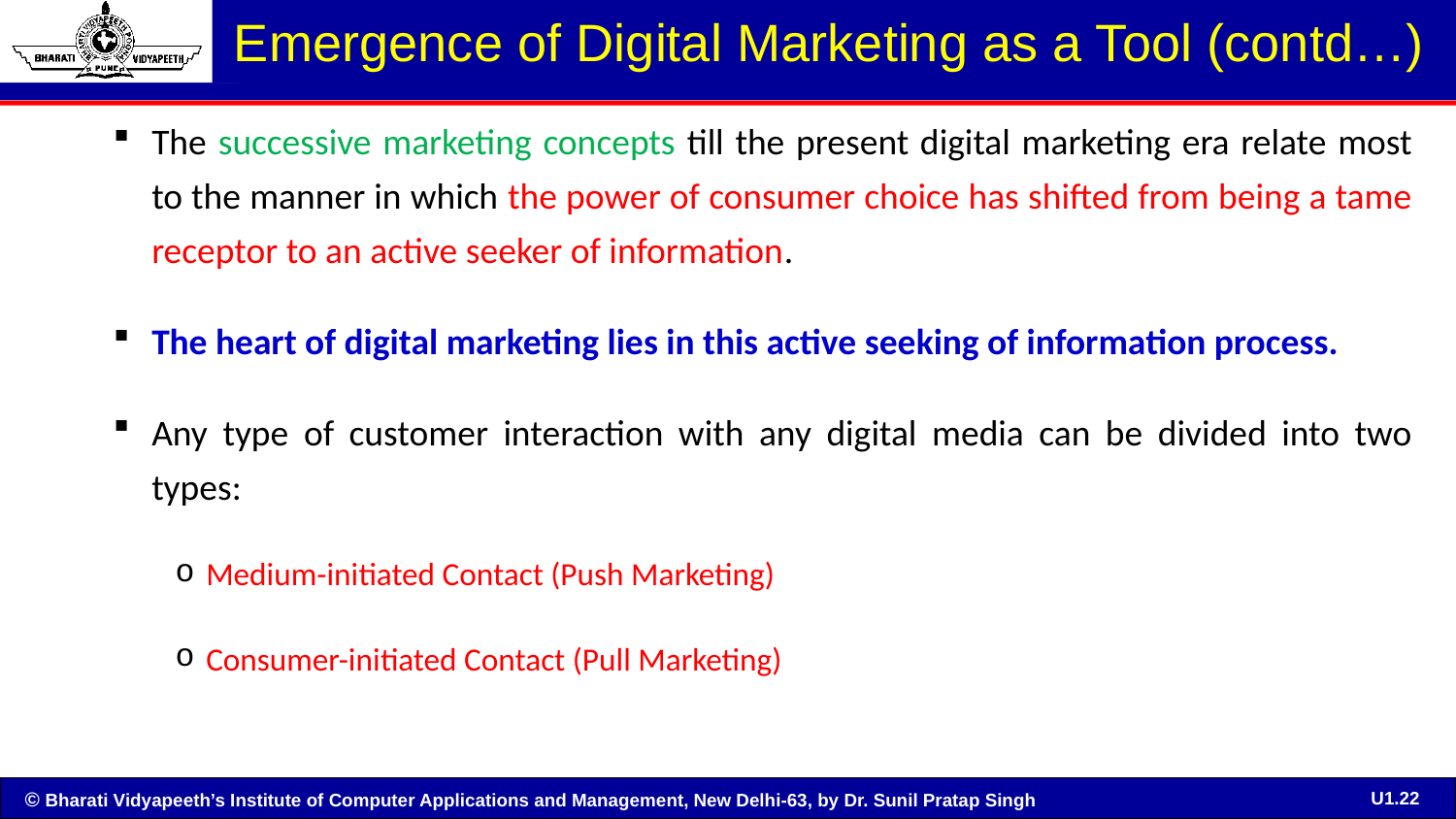

# Emergence of Digital Marketing as a Tool (contd…)
The successive marketing concepts till the present digital marketing era relate most to the manner in which the power of consumer choice has shifted from being a tame receptor to an active seeker of information.
The heart of digital marketing lies in this active seeking of information process.
Any type of customer interaction with any digital media can be divided into two types:
Medium-initiated Contact (Push Marketing)
Consumer-initiated Contact (Pull Marketing)